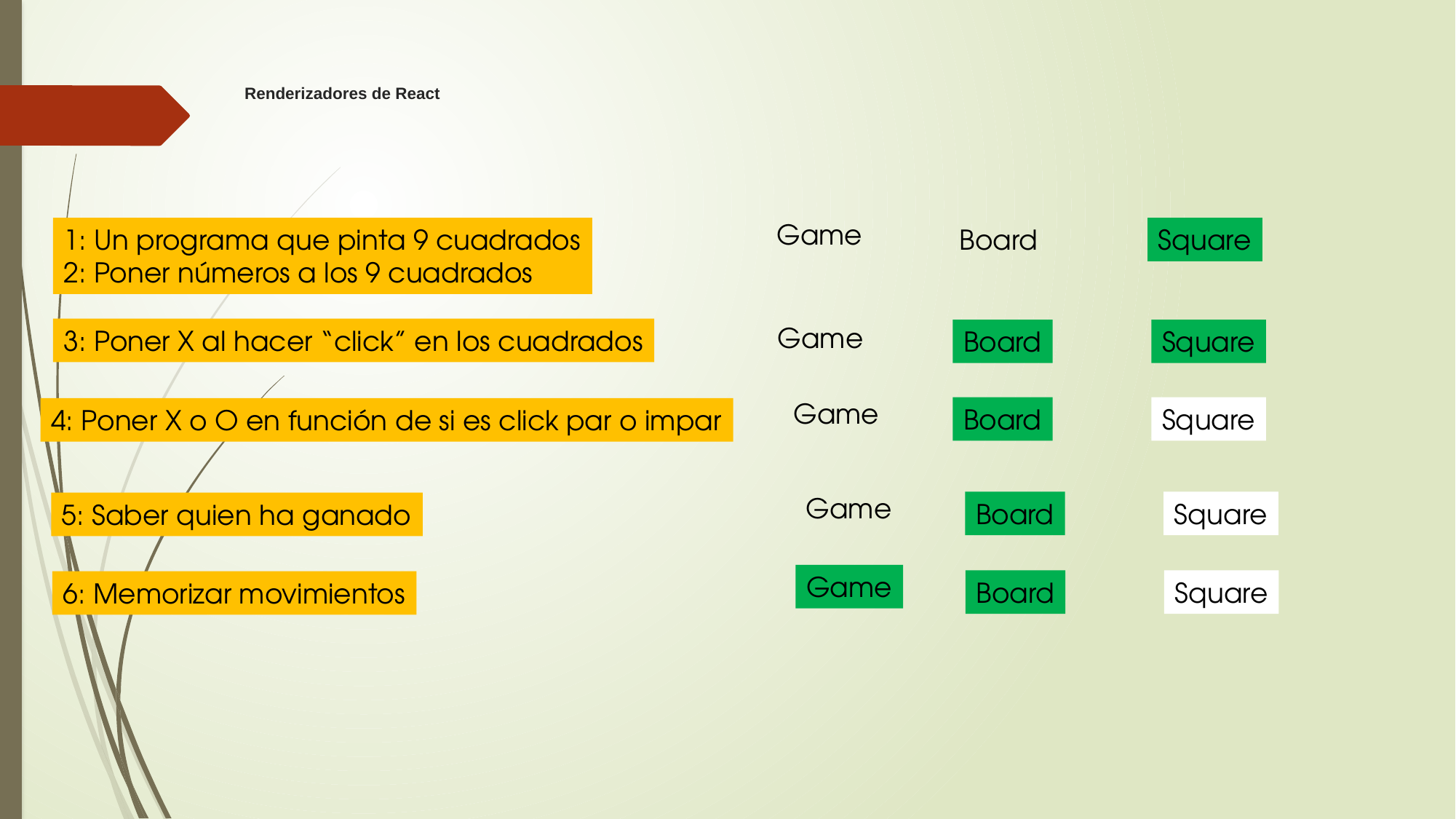

# Renderizadores de React
Game
1: Un programa que pinta 9 cuadrados
2: Poner números a los 9 cuadrados
Board
Square
Game
3: Poner X al hacer “click” en los cuadrados
Board
Square
Game
Board
Square
4: Poner X o O en función de si es click par o impar
Game
Board
Square
5: Saber quien ha ganado
Game
Board
Square
6: Memorizar movimientos